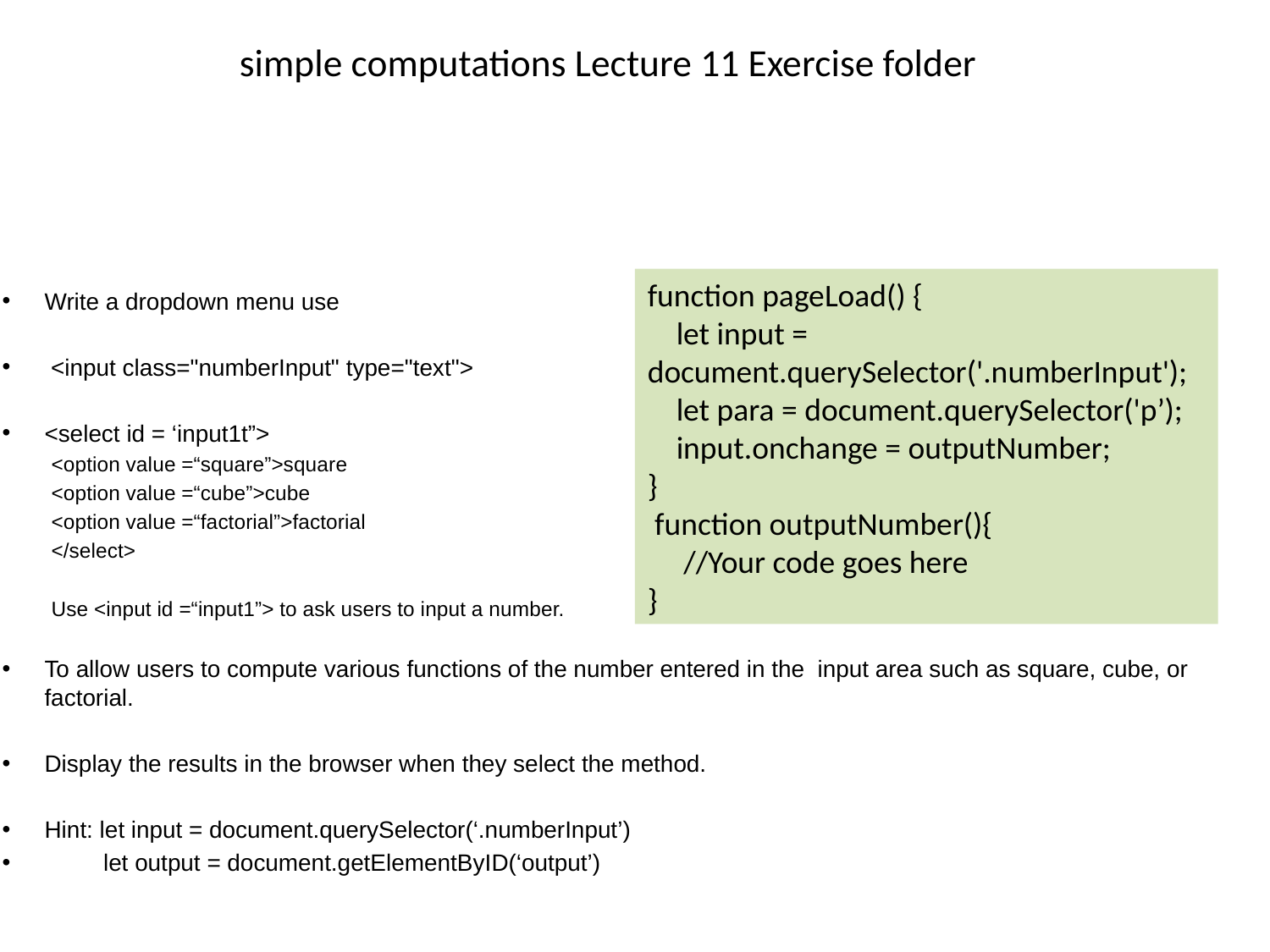

# simple computations Lecture 11 Exercise folder

Write a dropdown menu use

 <input class="numberInput" type="text">

<select id = ‘input1t”>
<option value =“square”>square
<option value =“cube”>cube
<option value =“factorial”>factorial
</select>

Use <input id =“input1”> to ask users to input a number.

To allow users to compute various functions of the number entered in the  input area such as square, cube, or factorial.

Display the results in the browser when they select the method.

Hint: let input = document.querySelector(‘.numberInput’)
         let output = document.getElementByID(‘output’)

function pageLoad() {
    let input = document.querySelector('.numberInput');
    let para = document.querySelector('p’);
    input.onchange = outputNumber;
}
 function outputNumber(){
     //Your code goes here
}